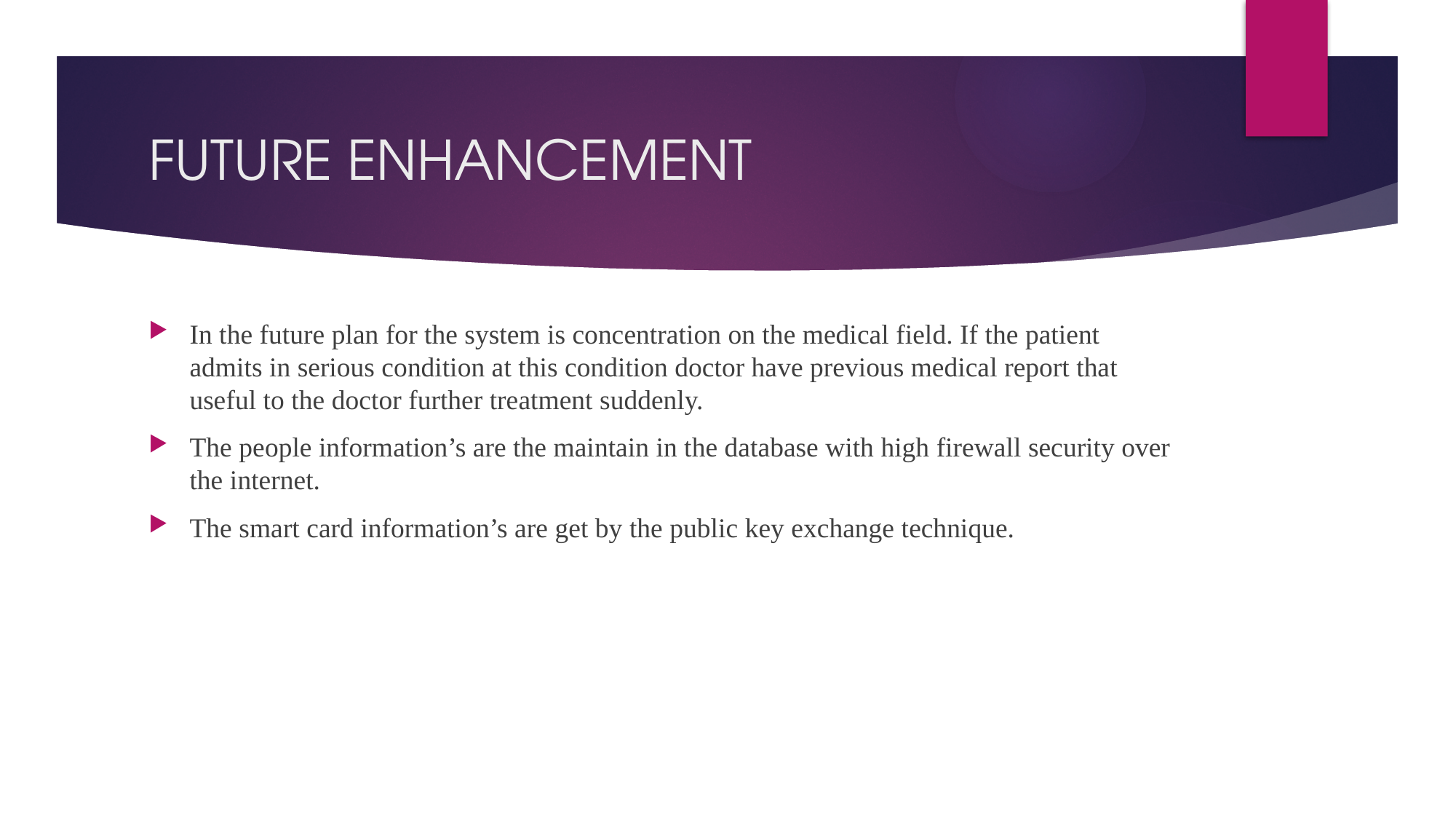

# FUTURE ENHANCEMENT
In the future plan for the system is concentration on the medical field. If the patient admits in serious condition at this condition doctor have previous medical report that useful to the doctor further treatment suddenly.
The people information’s are the maintain in the database with high firewall security over the internet.
The smart card information’s are get by the public key exchange technique.